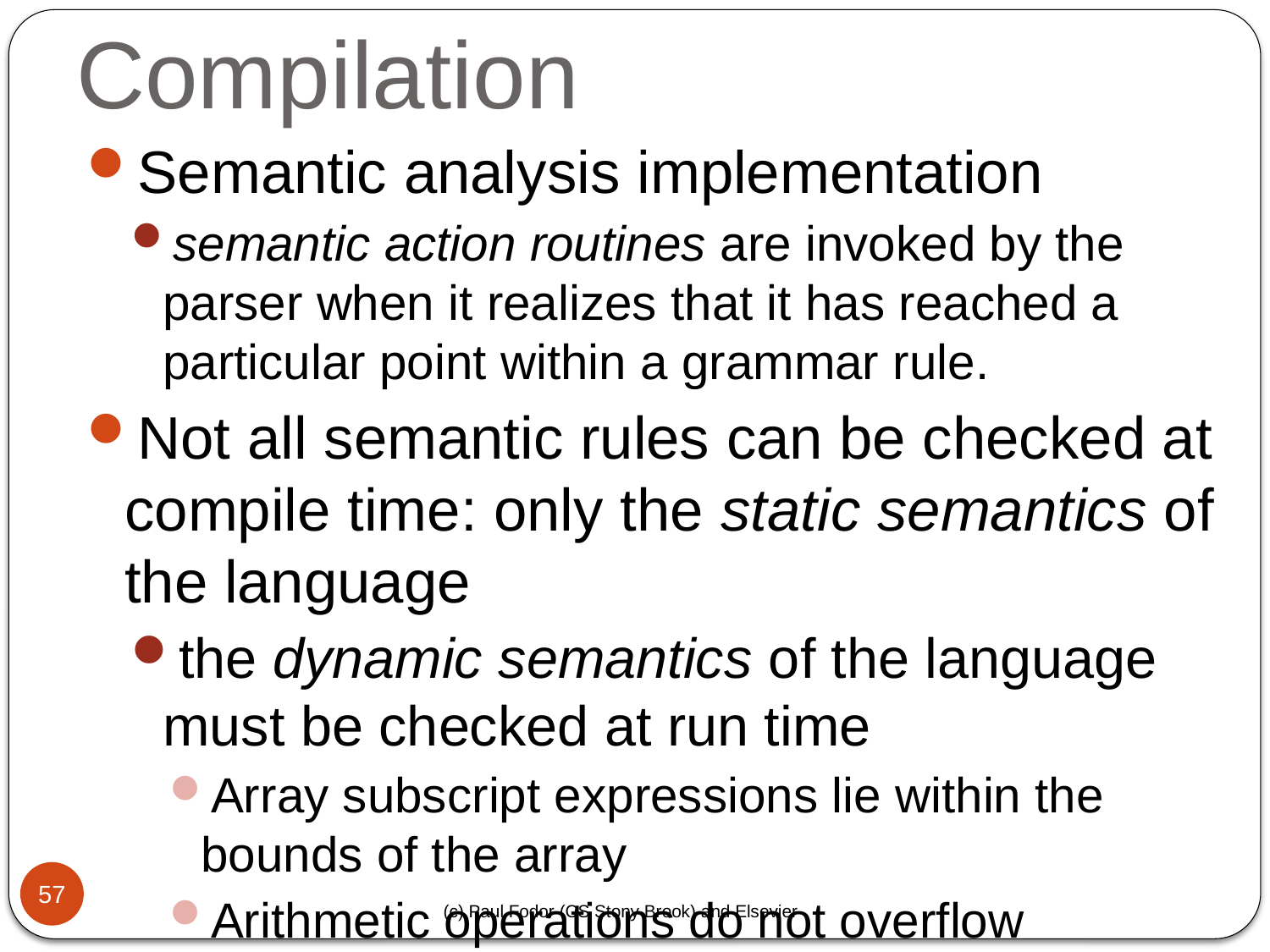

# An Overview of Compilation
Semantic analysis implementation
semantic action routines are invoked by the parser when it realizes that it has reached a particular point within a grammar rule.
Not all semantic rules can be checked at compile time: only the static semantics of the language
the dynamic semantics of the language must be checked at run time
Array subscript expressions lie within the bounds of the array
Arithmetic operations do not overflow
57